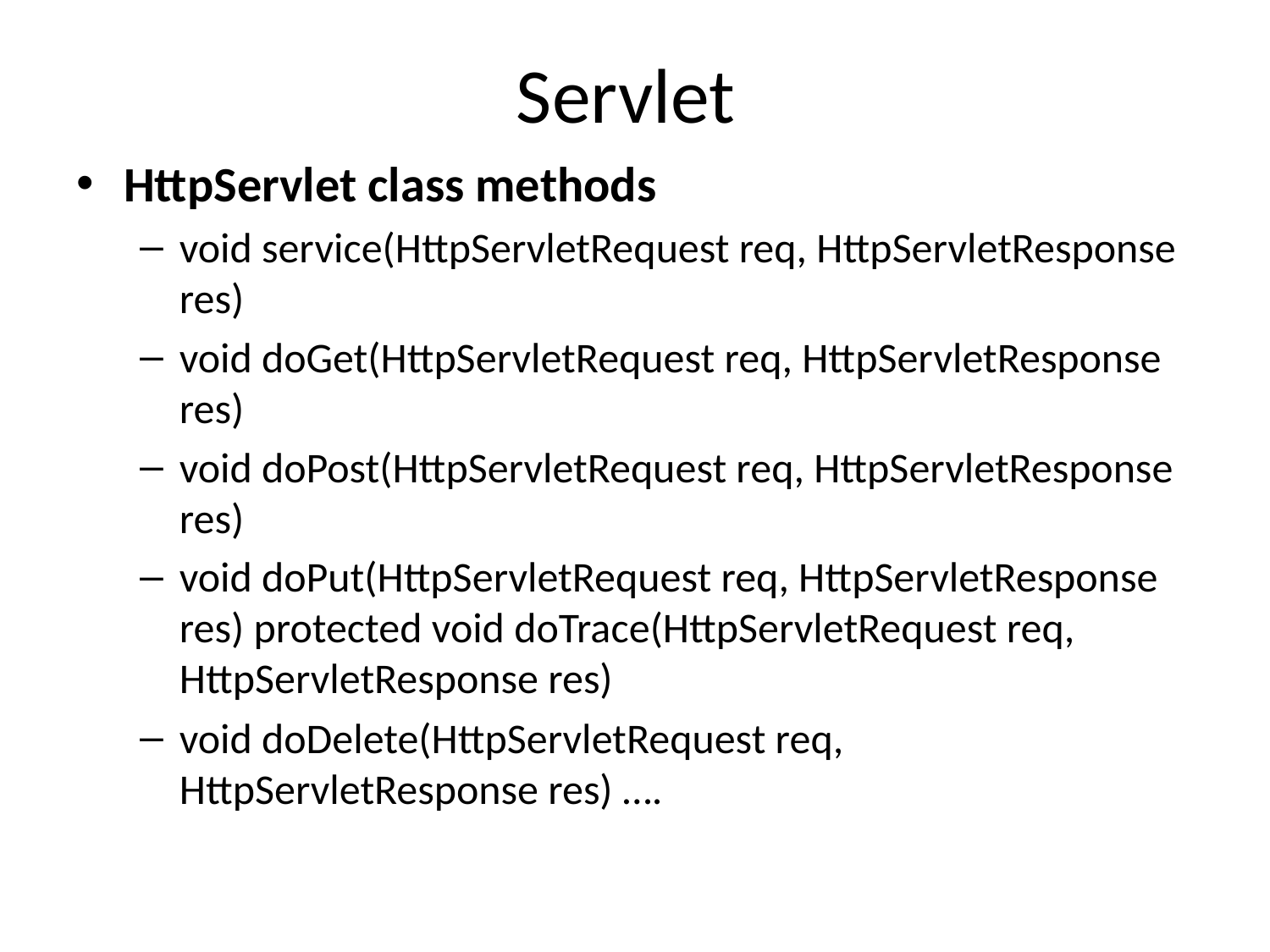

# Servlet
HttpServlet class methods
void service(HttpServletRequest req, HttpServletResponse res)
void doGet(HttpServletRequest req, HttpServletResponse res)
void doPost(HttpServletRequest req, HttpServletResponse res)
void doPut(HttpServletRequest req, HttpServletResponse res) protected void doTrace(HttpServletRequest req, HttpServletResponse res)
void doDelete(HttpServletRequest req, HttpServletResponse res) ….